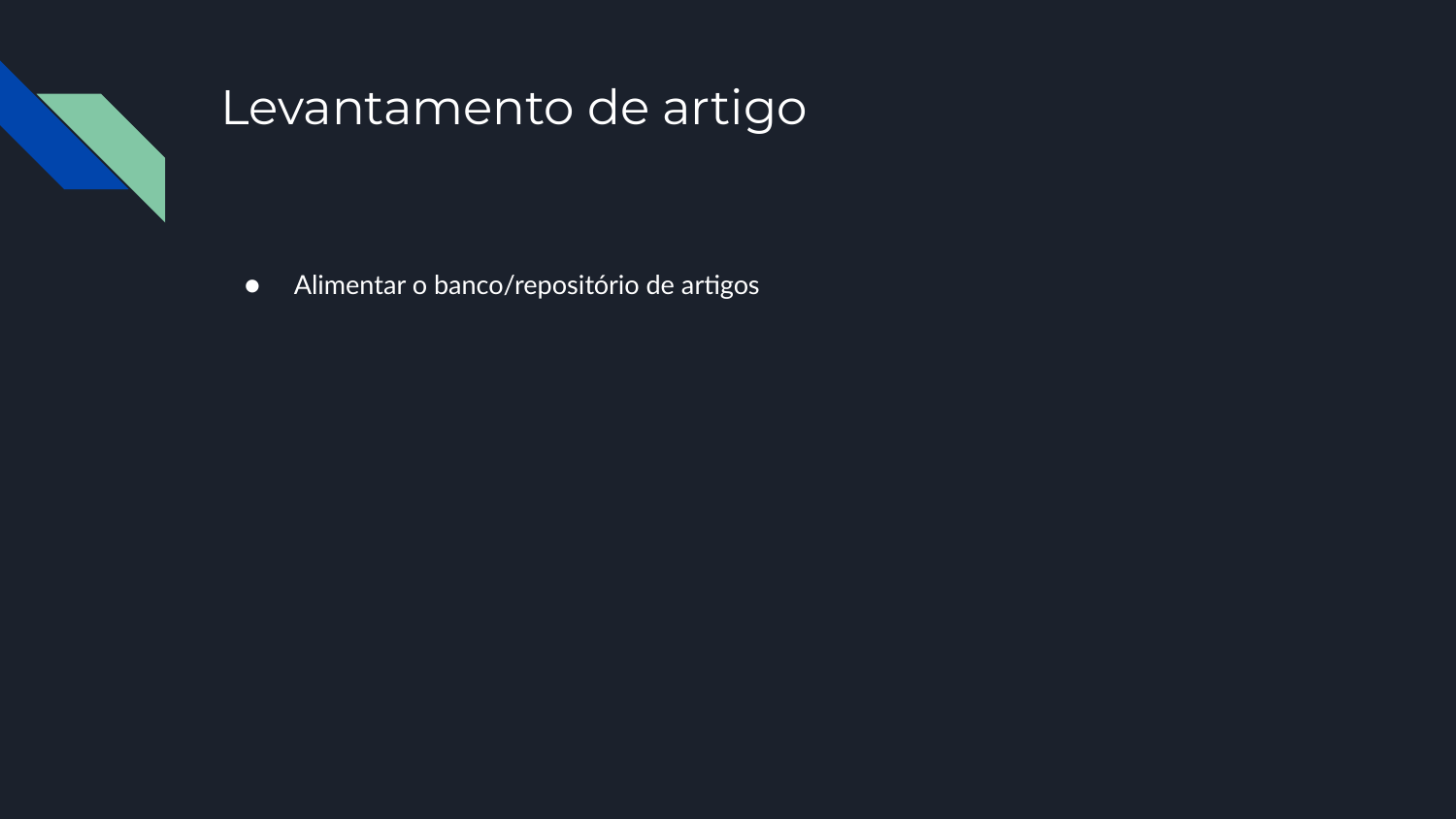

# Levantamento de artigo
Alimentar o banco/repositório de artigos